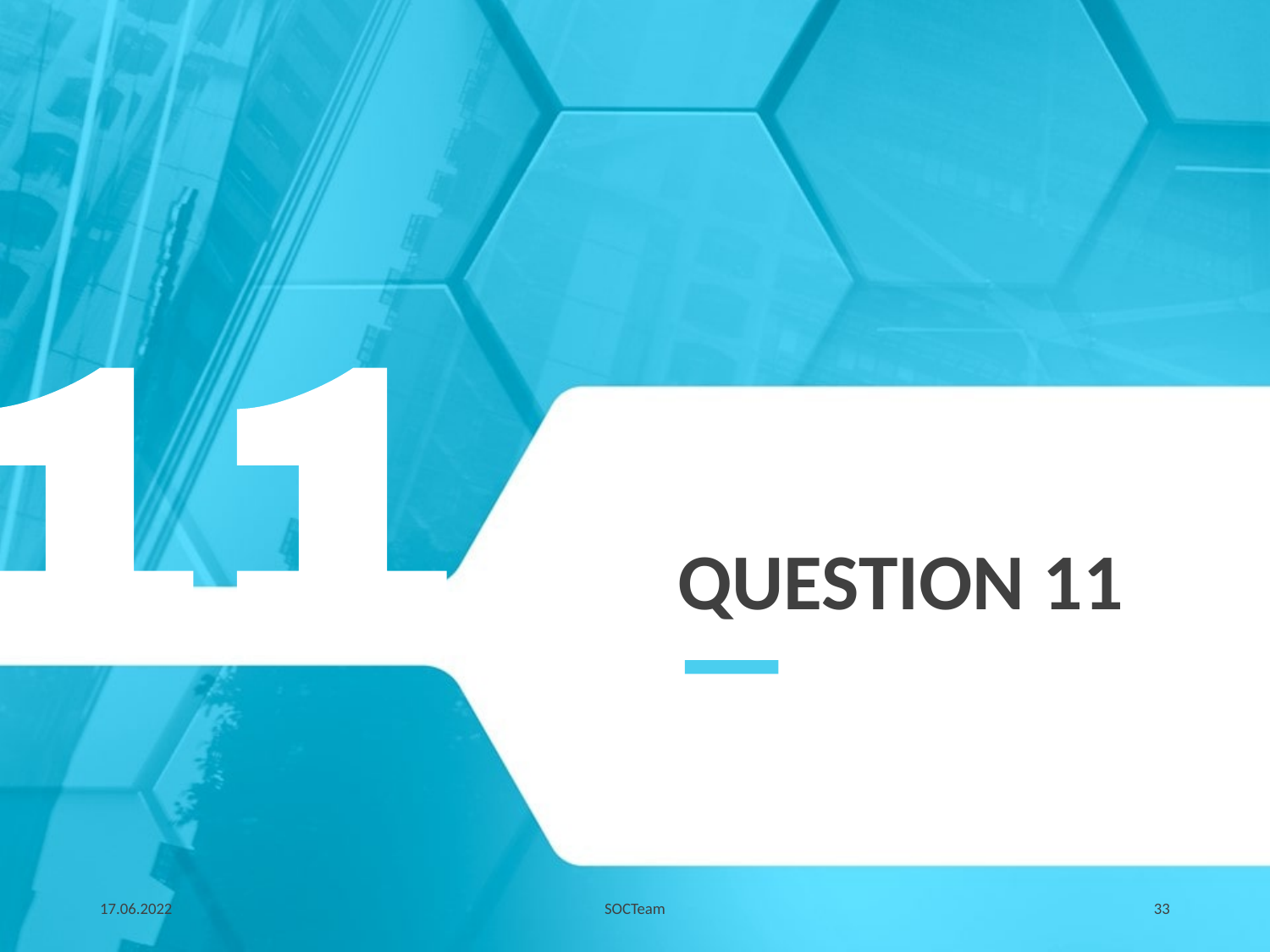

11
# Question 11

17.06.2022
SOCTeam
33